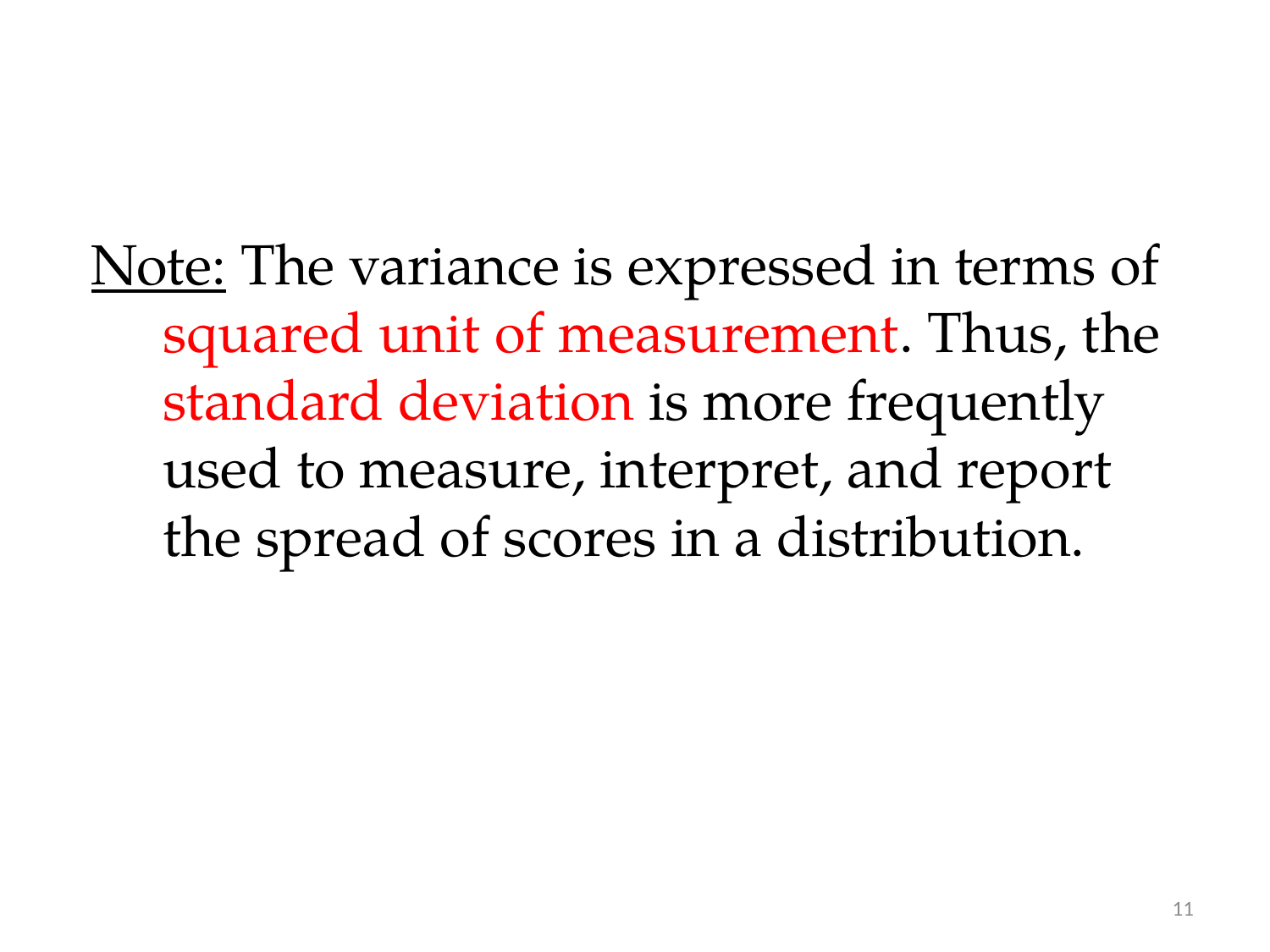

#
Note: The variance is expressed in terms of squared unit of measurement. Thus, the standard deviation is more frequently used to measure, interpret, and report the spread of scores in a distribution.

11